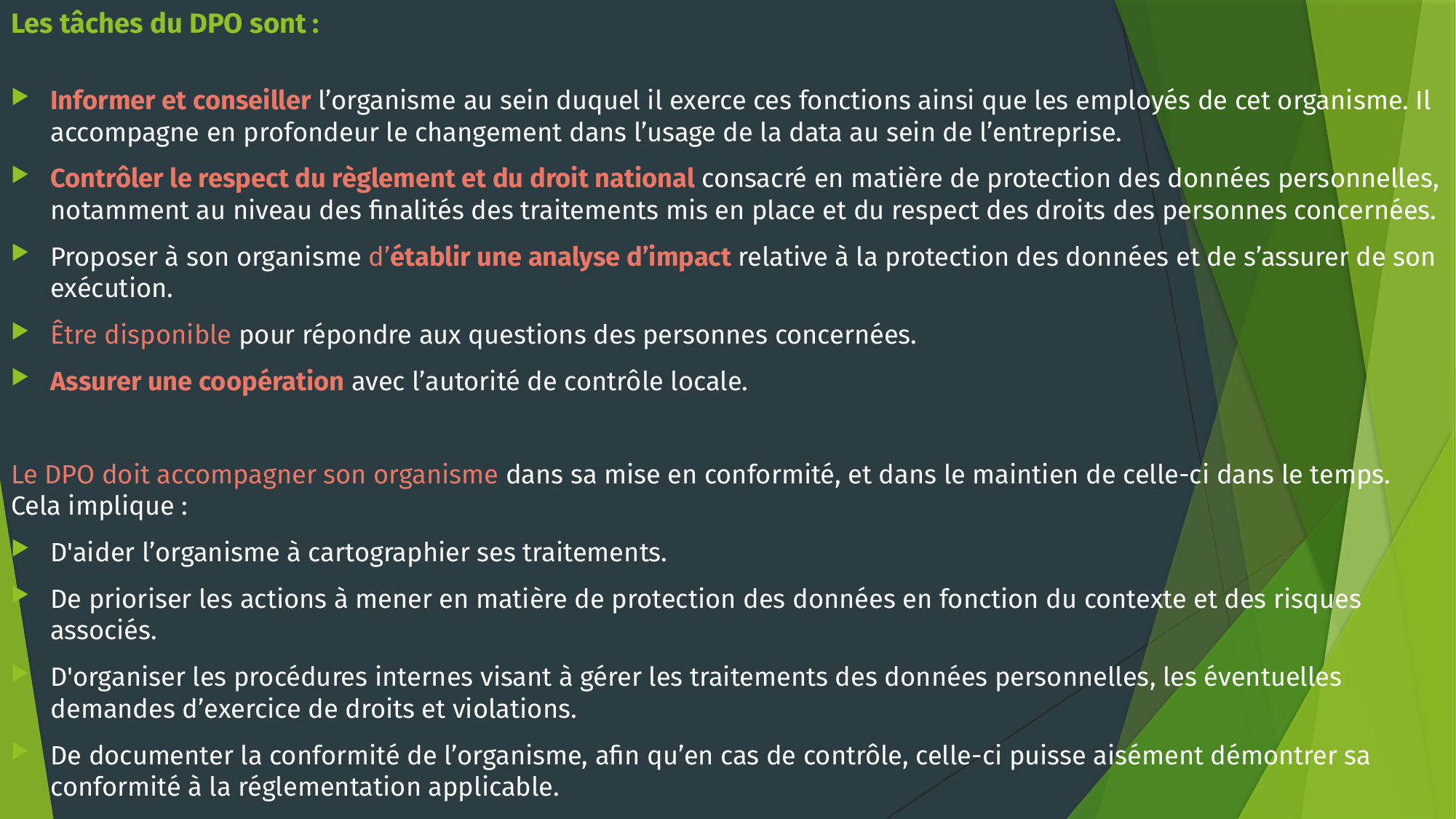

# Les tâches du DPO sont :
Informer et conseiller l’organisme au sein duquel il exerce ces fonctions ainsi que les employés de cet organisme. Il accompagne en profondeur le changement dans l’usage de la data au sein de l’entreprise.
Contrôler le respect du règlement et du droit national consacré en matière de protection des données personnelles, notamment au niveau des finalités des traitements mis en place et du respect des droits des personnes concernées.
Proposer à son organisme d’établir une analyse d’impact relative à la protection des données et de s’assurer de son exécution.
Être disponible pour répondre aux questions des personnes concernées.
Assurer une coopération avec l’autorité de contrôle locale.

Le DPO doit accompagner son organisme dans sa mise en conformité, et dans le maintien de celle-ci dans le temps. Cela implique :
D'aider l’organisme à cartographier ses traitements.
De prioriser les actions à mener en matière de protection des données en fonction du contexte et des risques associés.
D'organiser les procédures internes visant à gérer les traitements des données personnelles, les éventuelles demandes d’exercice de droits et violations.
De documenter la conformité de l’organisme, afin qu’en cas de contrôle, celle-ci puisse aisément démontrer sa conformité à la réglementation applicable.